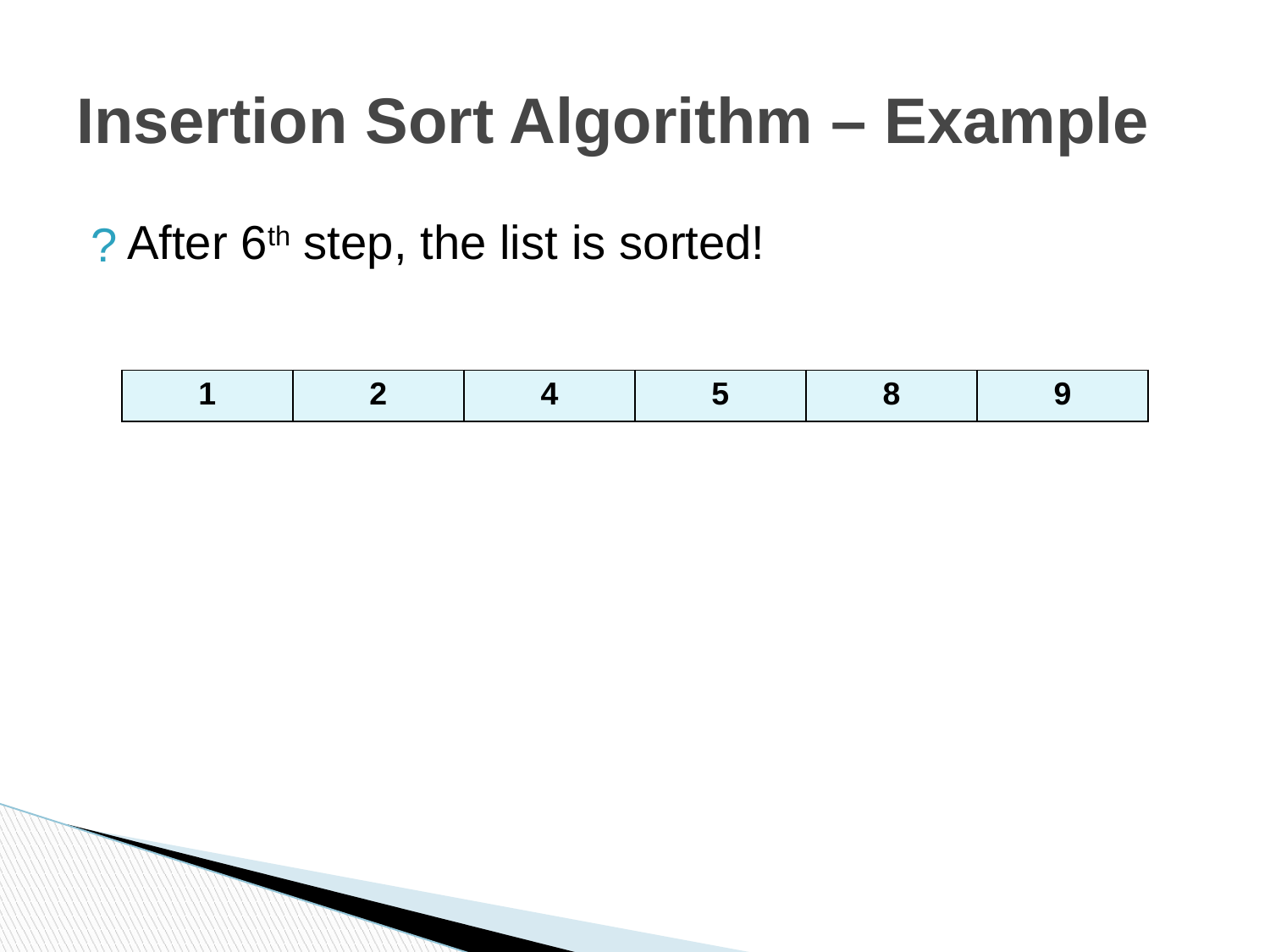

# Insertion Sort Algorithm – Example
After 6th step, the list is sorted!
| 1 | 2 | 4 | 5 | 8 | 9 |
| --- | --- | --- | --- | --- | --- |